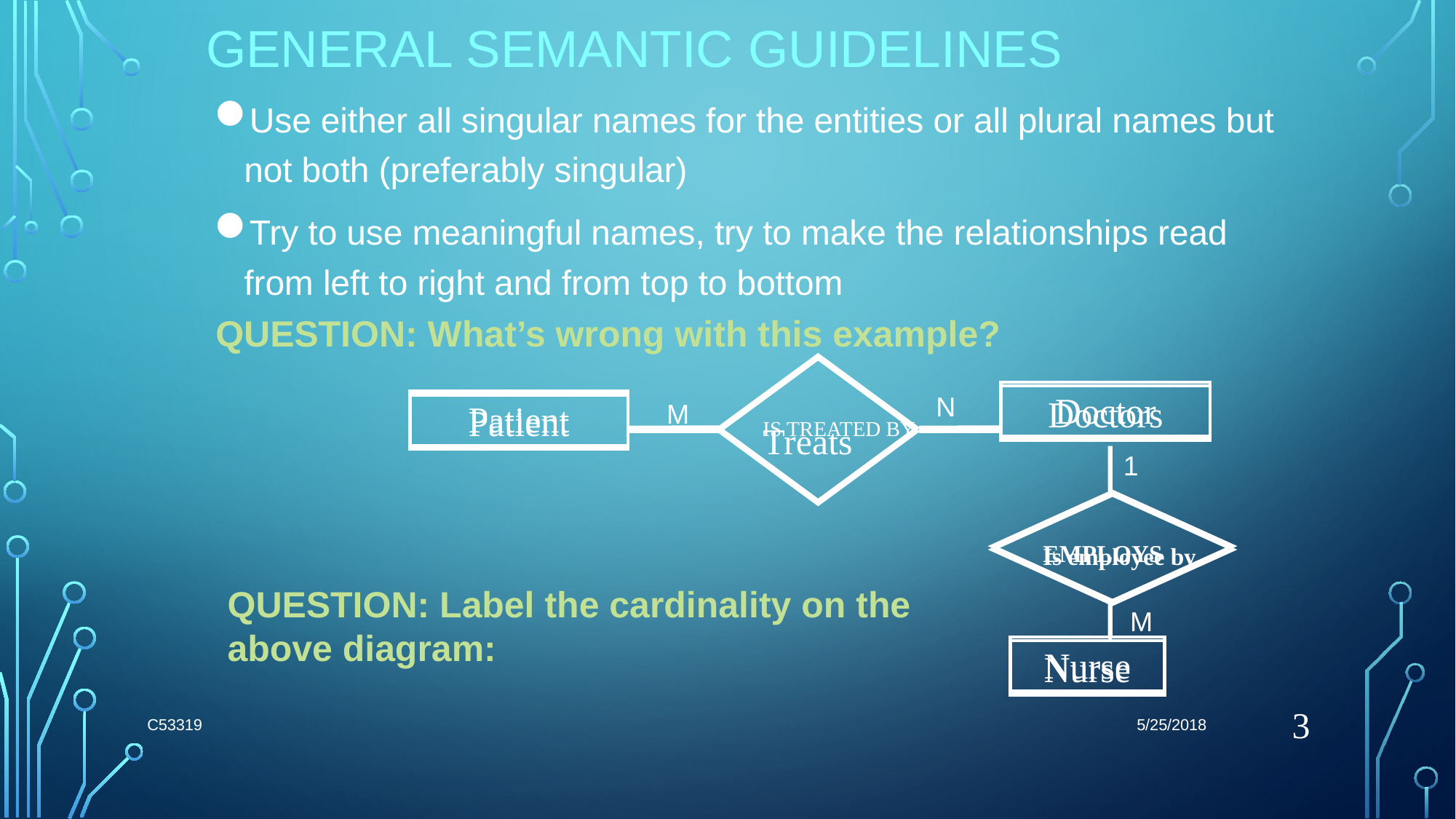

5/25/2018
# General Semantic Guidelines
Use either all singular names for the entities or all plural names but not both (preferably singular)
Try to use meaningful names, try to make the relationships read from left to right and from top to bottom
QUESTION: What’s wrong with this example?

IS TREATED BY
Doctor
Patient

EMPLOYS

Nurse
N
M
M
1

Treats
Doctors
Patient

Is employee by

Nurse
QUESTION: Label the cardinality on the above diagram:
3
C53319